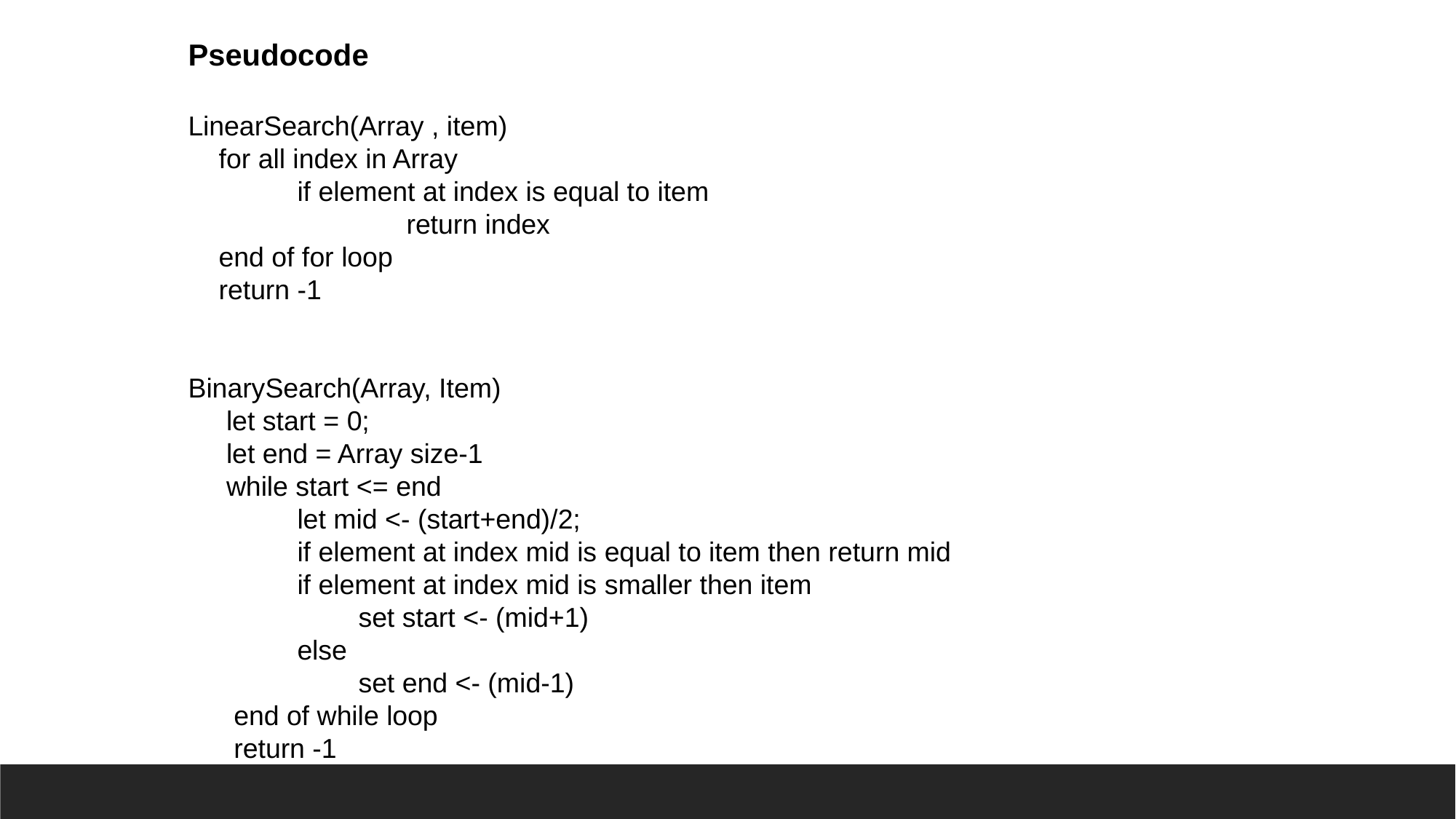

Pseudocode

LinearSearch(Array , item)
    for all index in Array
	if element at index is equal to item
		return index
    end of for loop
    return -1

BinarySearch(Array, Item)
     let start = 0;
     let end = Array size-1
     while start <= end
	let mid <- (start+end)/2;
	if element at index mid is equal to item then return mid
	if element at index mid is smaller then item
	        set start <- (mid+1)
	else
	        set end <- (mid-1)
      end of while loop
      return -1